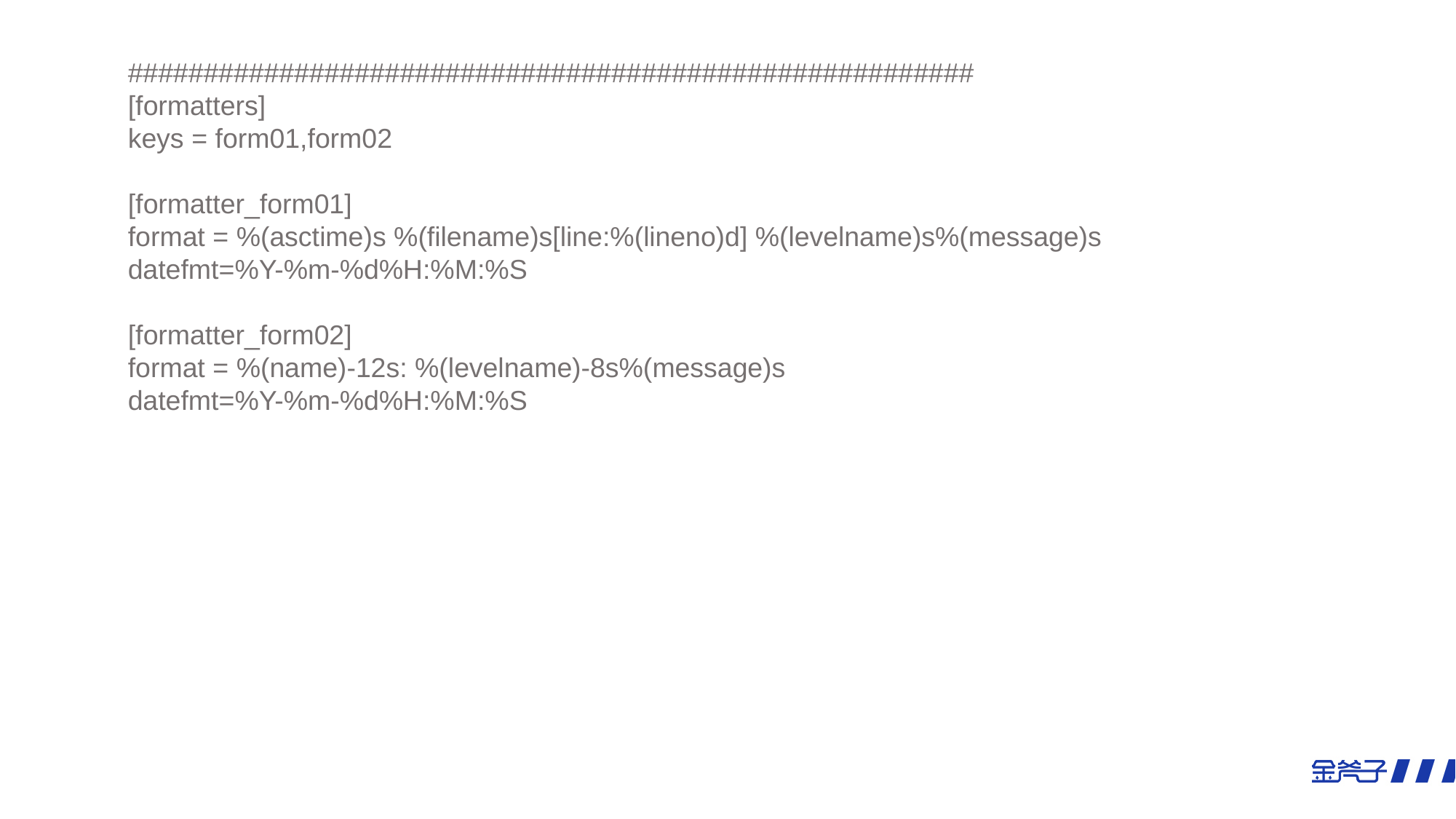

########################################################
[formatters]
keys = form01,form02

[formatter_form01]
format = %(asctime)s %(filename)s[line:%(lineno)d] %(levelname)s%(message)s
datefmt=%Y-%m-%d%H:%M:%S

[formatter_form02]
format = %(name)-12s: %(levelname)-8s%(message)s
datefmt=%Y-%m-%d%H:%M:%S